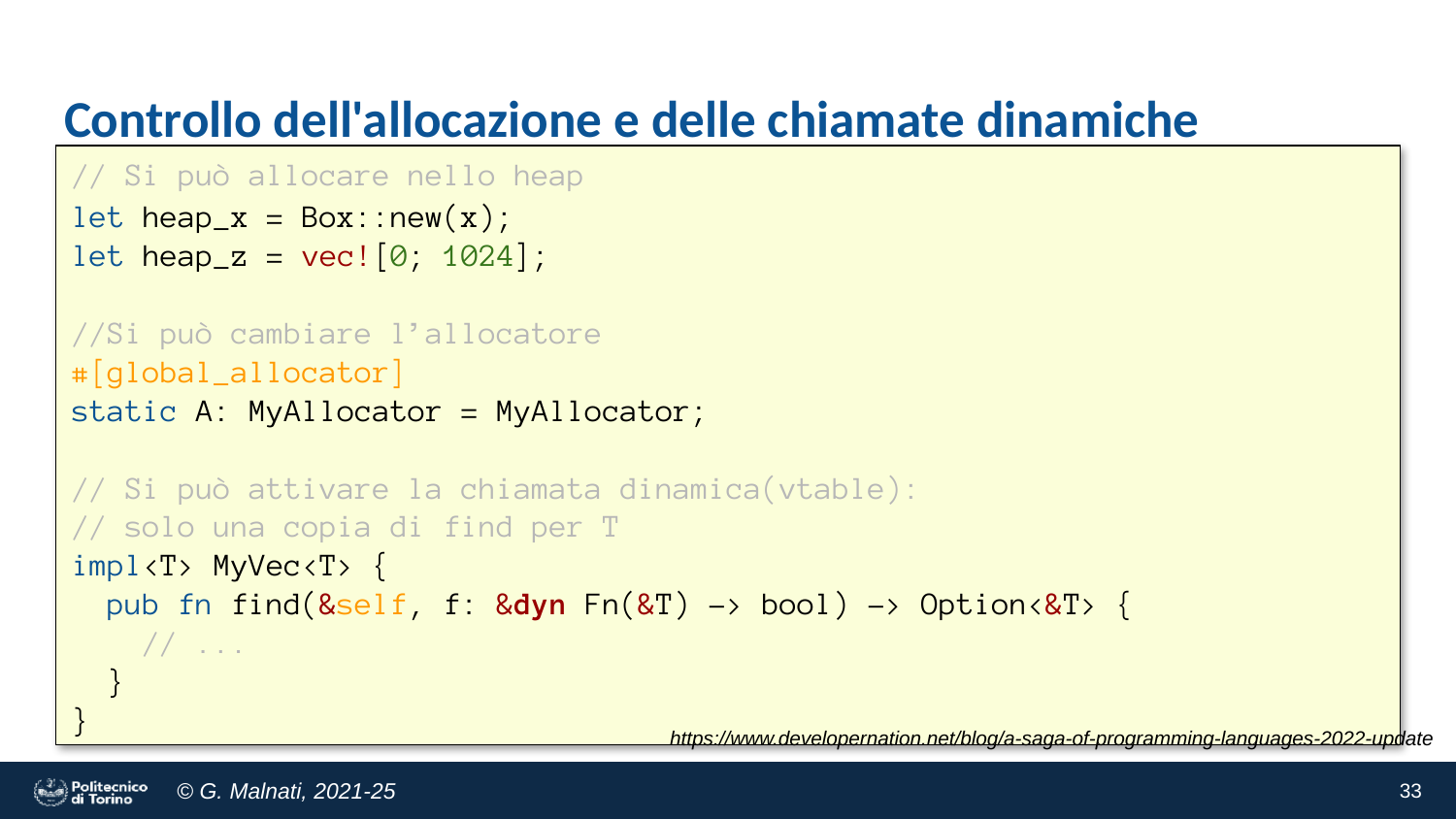

# Controllo dell'allocazione e delle chiamate dinamiche
// Si può allocare nello heap
let heap_x = Box::new(x);
let heap_z = vec![0; 1024];

//Si può cambiare l’allocatore
#[global_allocator]
static A: MyAllocator = MyAllocator;

// Si può attivare la chiamata dinamica(vtable):
// solo una copia di find per T
impl<T> MyVec<T> {
  pub fn find(&self, f: &dyn Fn(&T) -> bool) -> Option<&T> {
    // ...
  }
}
https://www.developernation.net/blog/a-saga-of-programming-languages-2022-update
33